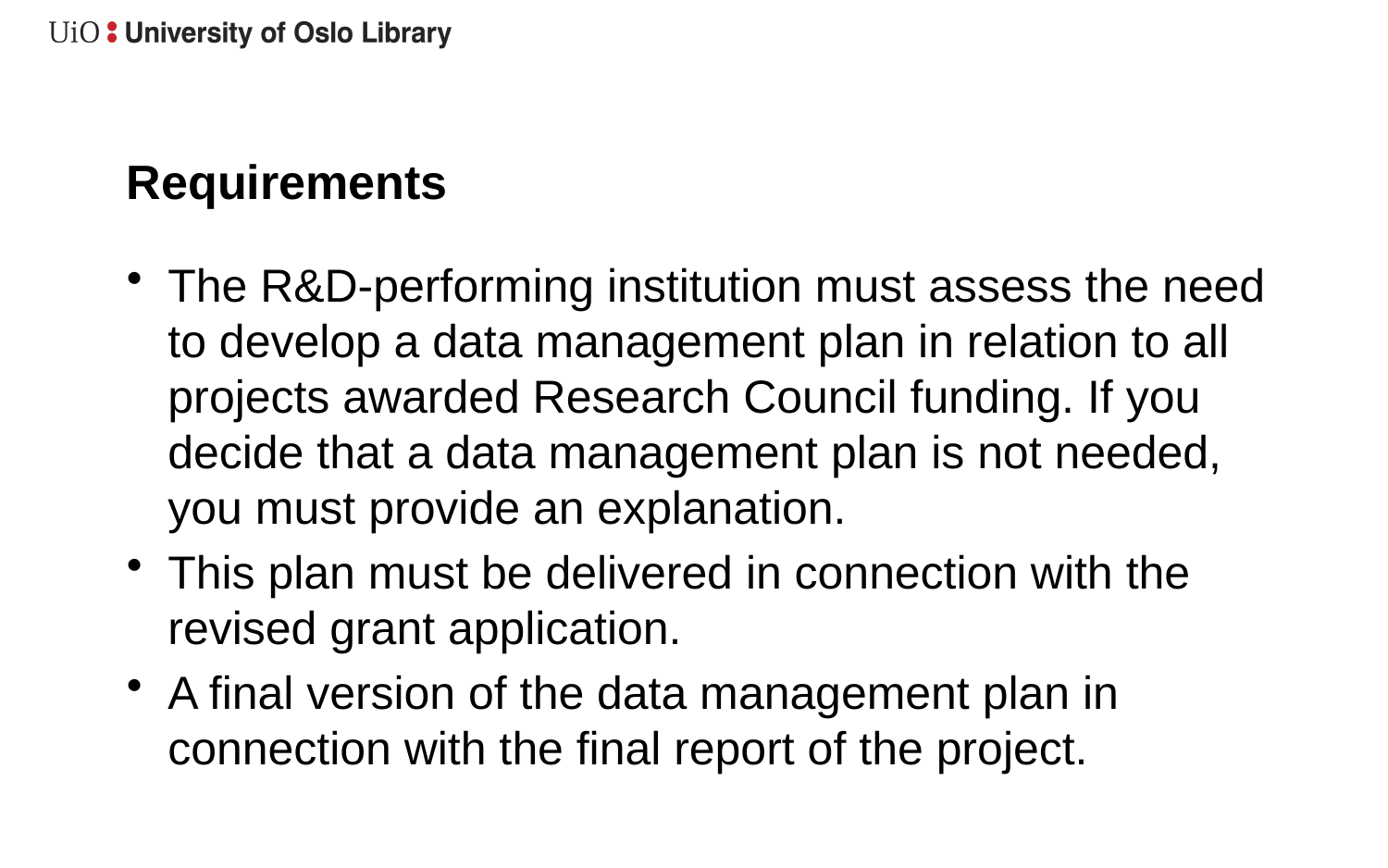

# Requirements
The R&D-performing institution must assess the need to develop a data management plan in relation to all projects awarded Research Council funding. If you decide that a data management plan is not needed, you must provide an explanation.
This plan must be delivered in connection with the revised grant application.
A final version of the data management plan in connection with the final report of the project.